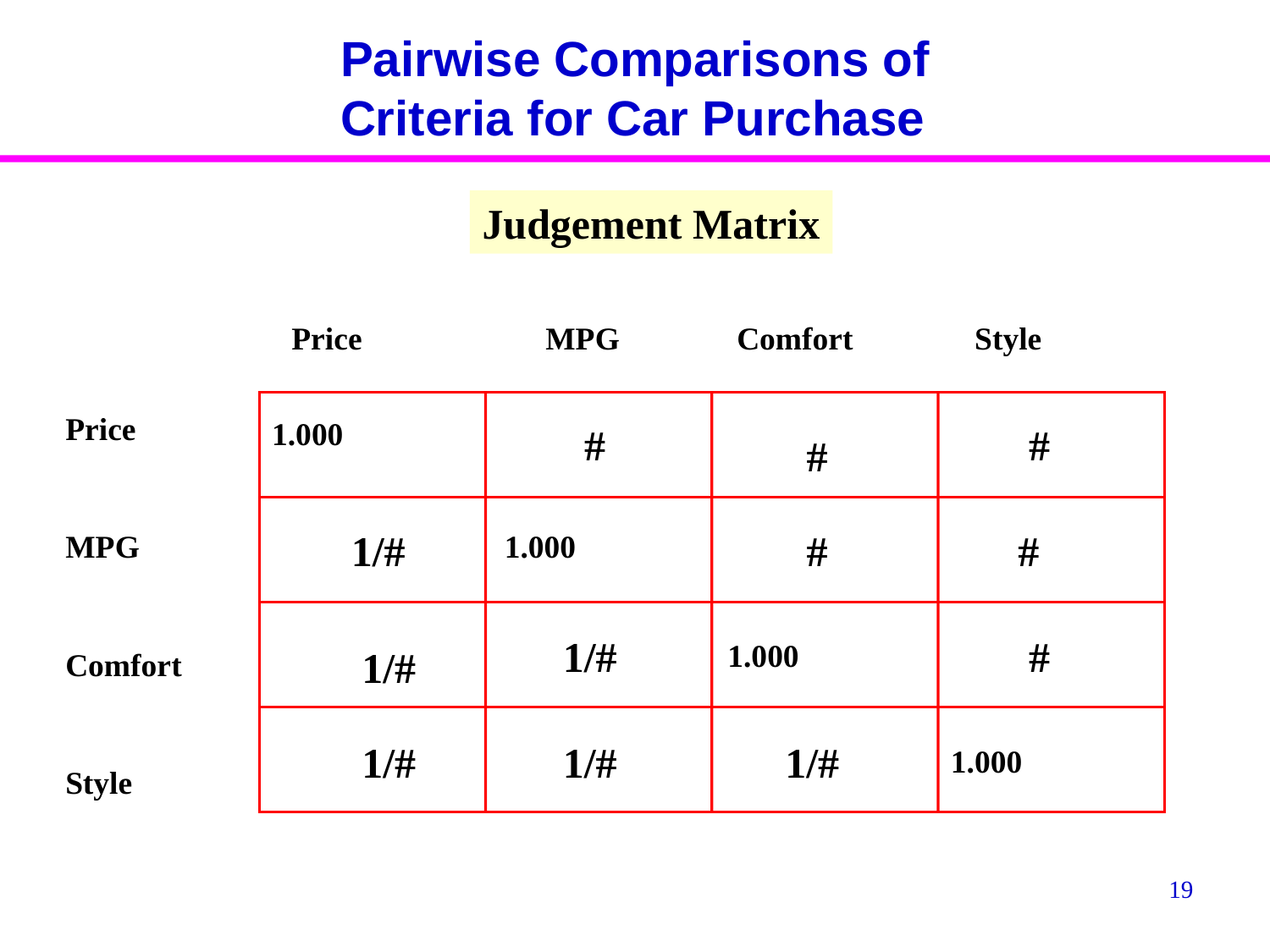

Pairwise Comparisons of
Criteria for Car Purchase
Judgement Matrix
Price		MPG	        Comfort	      Style
Price
MPG
Comfort
Style
1.000

1.000

1.000

1.000

#
#
#
1/#
#
#
1/#
#
1/#
1/#
1/#
1/#
19